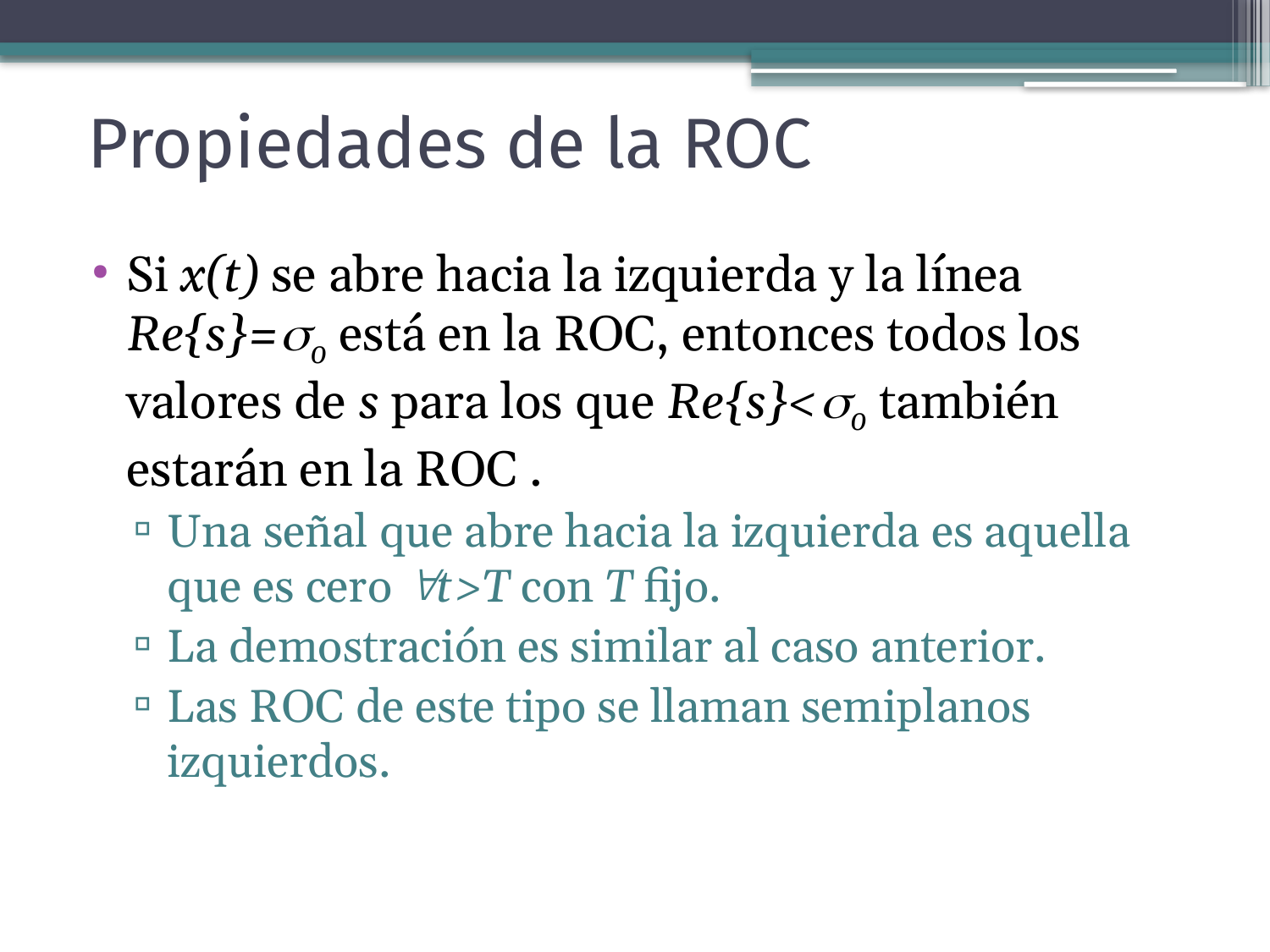

# Propiedades de la ROC
Si x(t) se abre hacia la izquierda y la línea Re{s}=σ0 está en la ROC, entonces todos los valores de s para los que Re{s}<σ0 también estarán en la ROC .
Una señal que abre hacia la izquierda es aquella que es cero ∀t>T con T fijo.
La demostración es similar al caso anterior.
Las ROC de este tipo se llaman semiplanos izquierdos.